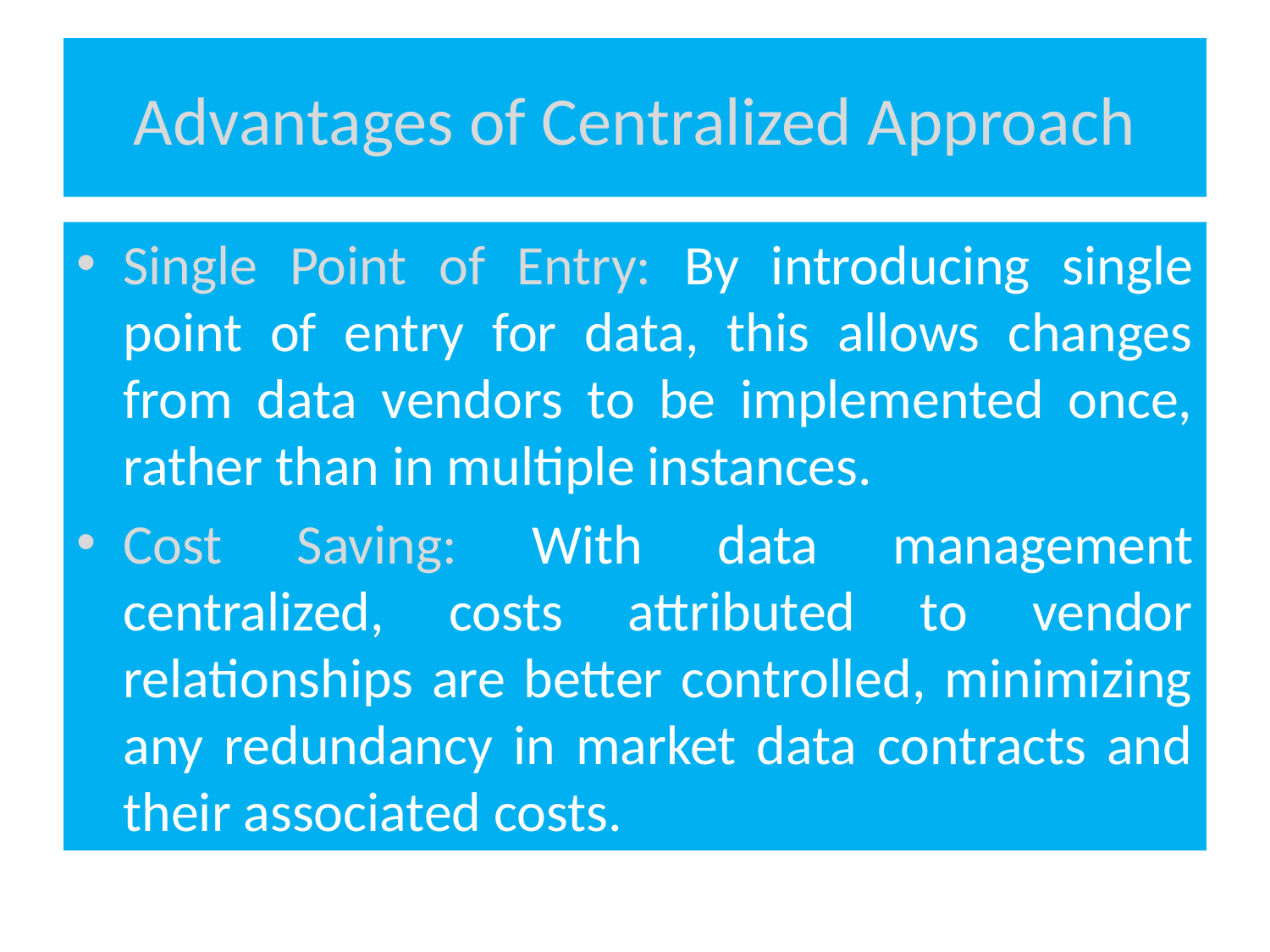

# Advantages of Centralized Approach
Single Point of Entry: By introducing single point of entry for data, this allows changes from data vendors to be implemented once, rather than in multiple instances.
Cost Saving: With data management centralized, costs attributed to vendor relationships are better controlled, minimizing any redundancy in market data contracts and their associated costs.